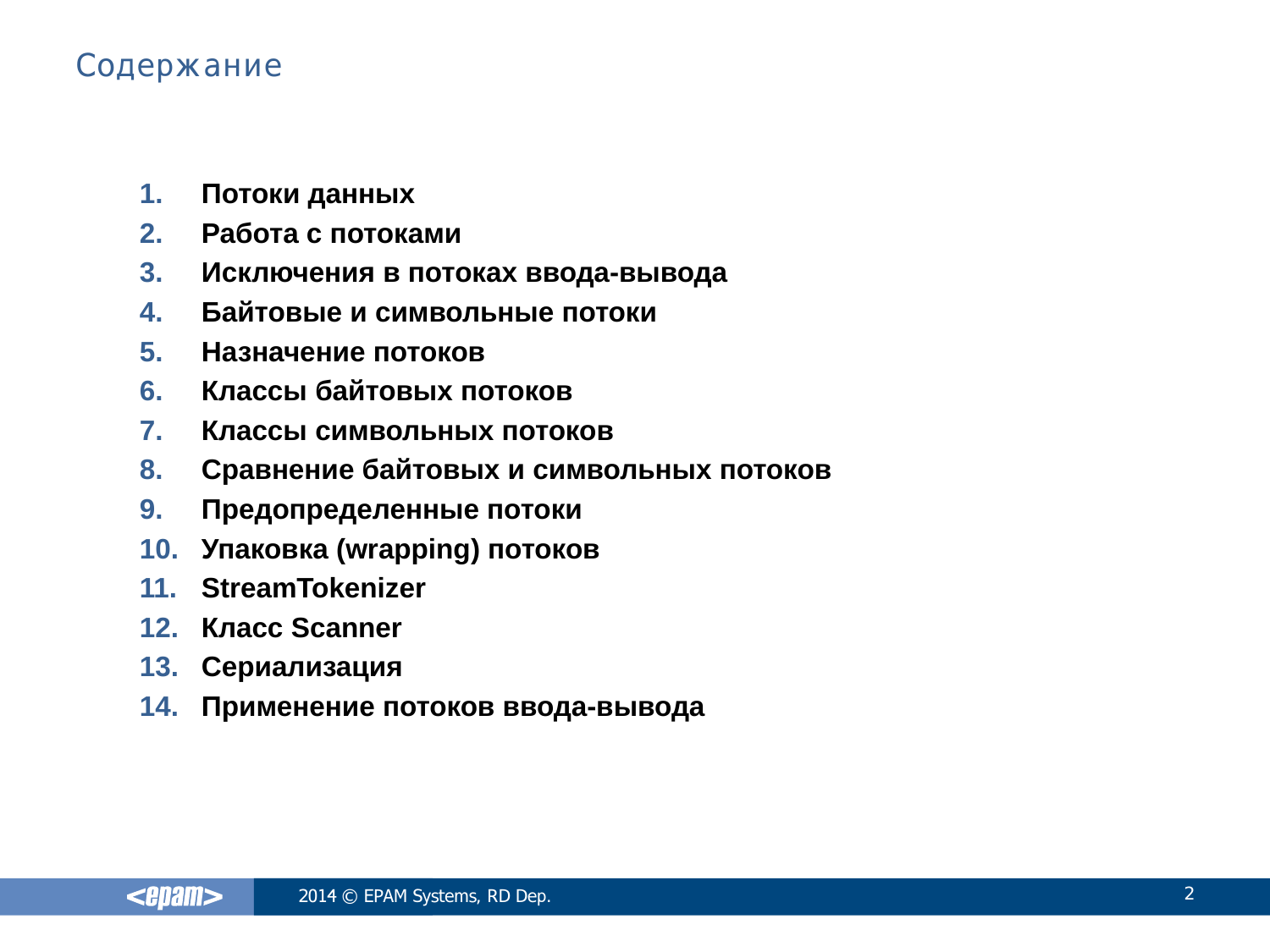

# Содержание
Потоки данных
Работа с потоками
Исключения в потоках ввода-вывода
Байтовые и символьные потоки
Назначение потоков
Классы байтовых потоков
Классы символьных потоков
Сравнение байтовых и символьных потоков
Предопределенные потоки
Упаковка (wrapping) потоков
StreamTokenizer
Класс Scanner
Сериализация
Применение потоков ввода-вывода
2
2014 © EPAM Systems, RD Dep.